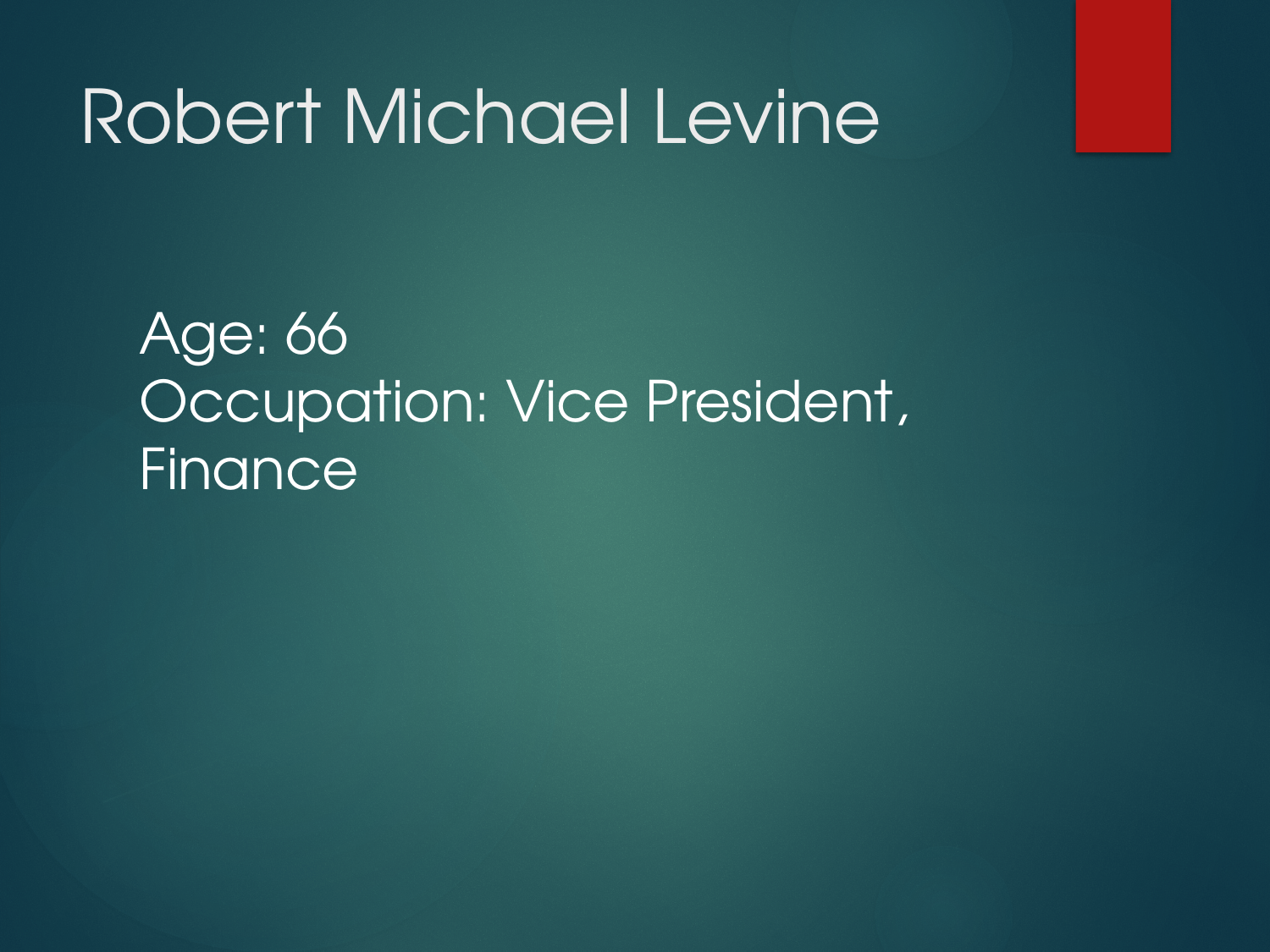

# Robert Michael Levine

Age: 66
Occupation: Vice President, Finance